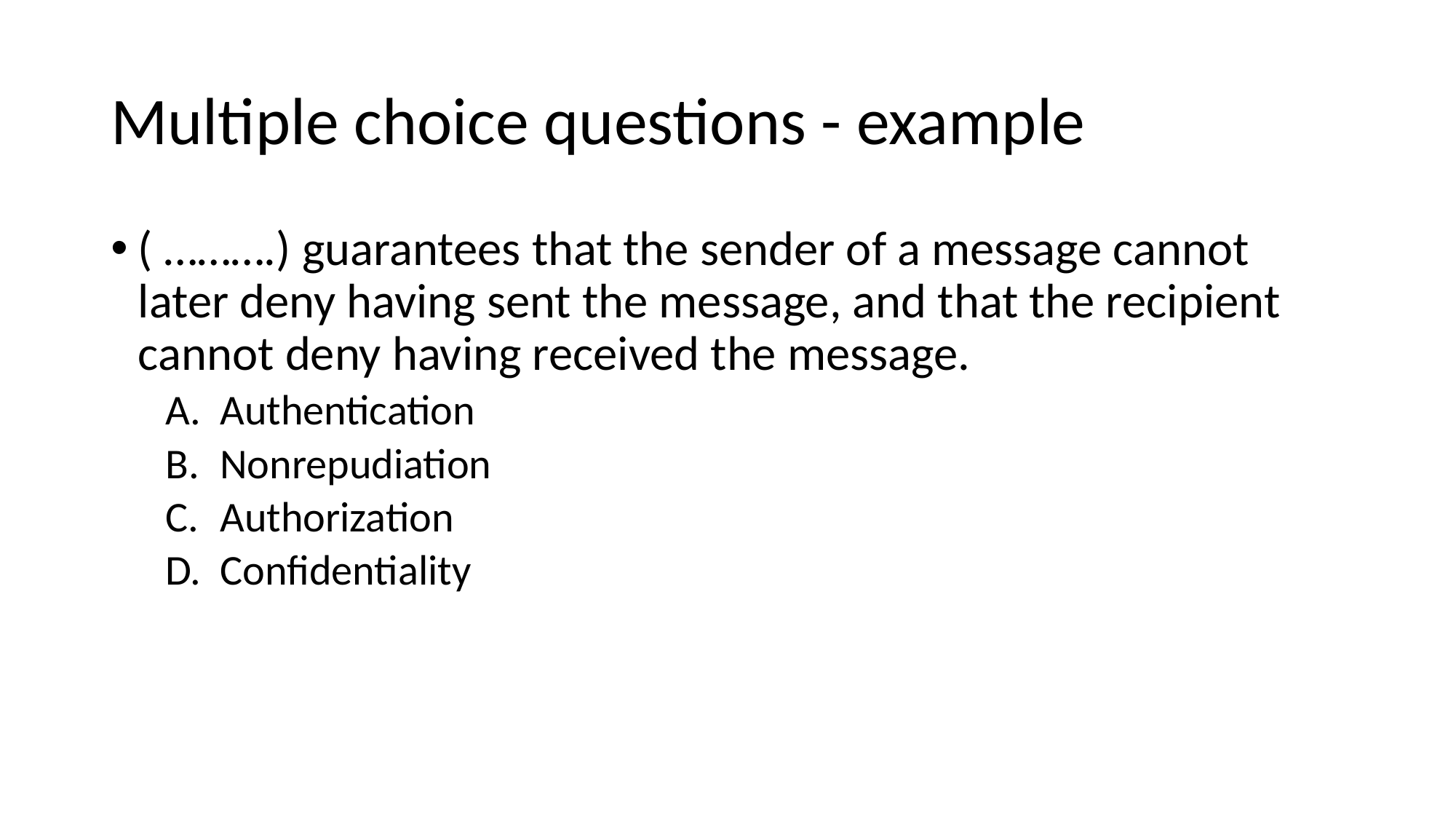

# Multiple choice questions - example
( ……….) guarantees that the sender of a message cannot later deny having sent the message, and that the recipient cannot deny having received the message.
Authentication
Nonrepudiation
Authorization
Confidentiality